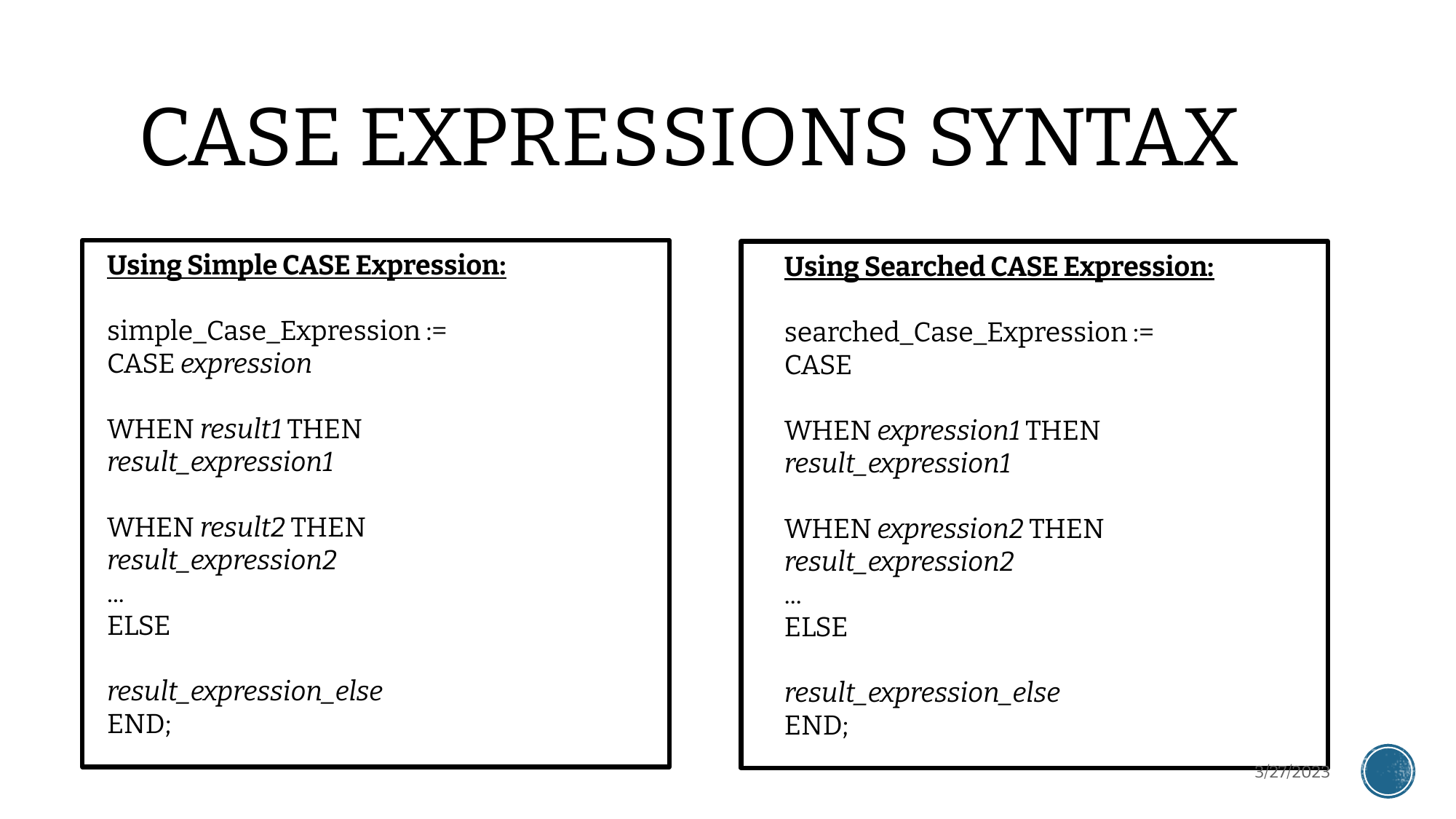

# CASE Expressions SYNTAX

Using Simple CASE Expression:

simple_Case_Expression :=
CASE expression

WHEN result1 THEN
result_expression1

WHEN result2 THEN
result_expression2
...
ELSE

result_expression_else
END;
Using Searched CASE Expression:

searched_Case_Expression :=
CASE

WHEN expression1 THEN
result_expression1

WHEN expression2 THEN
result_expression2
...
ELSE

result_expression_else
END;
3/27/2023